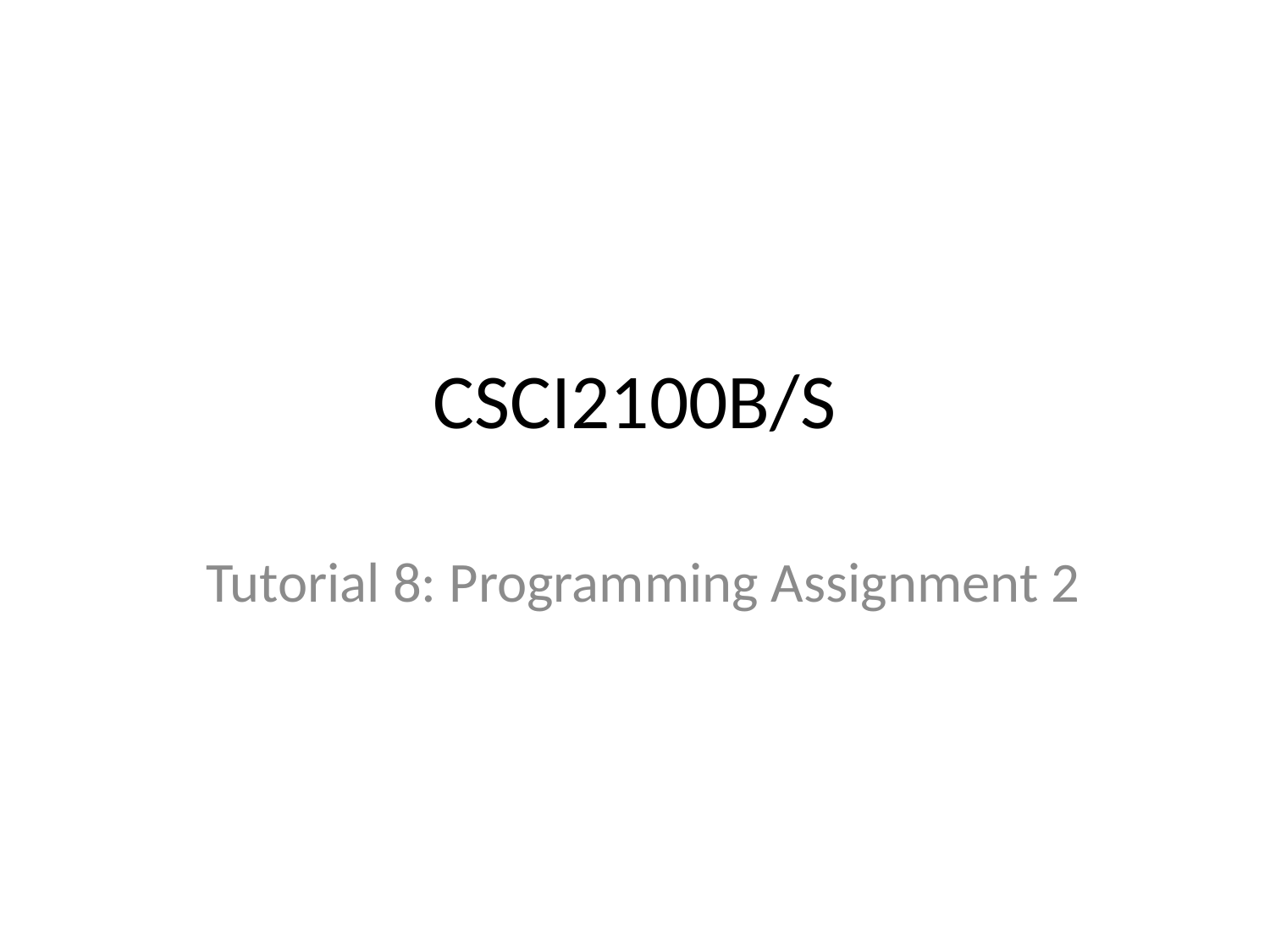

# CSCI2100B/S
Tutorial 8: Programming Assignment 2